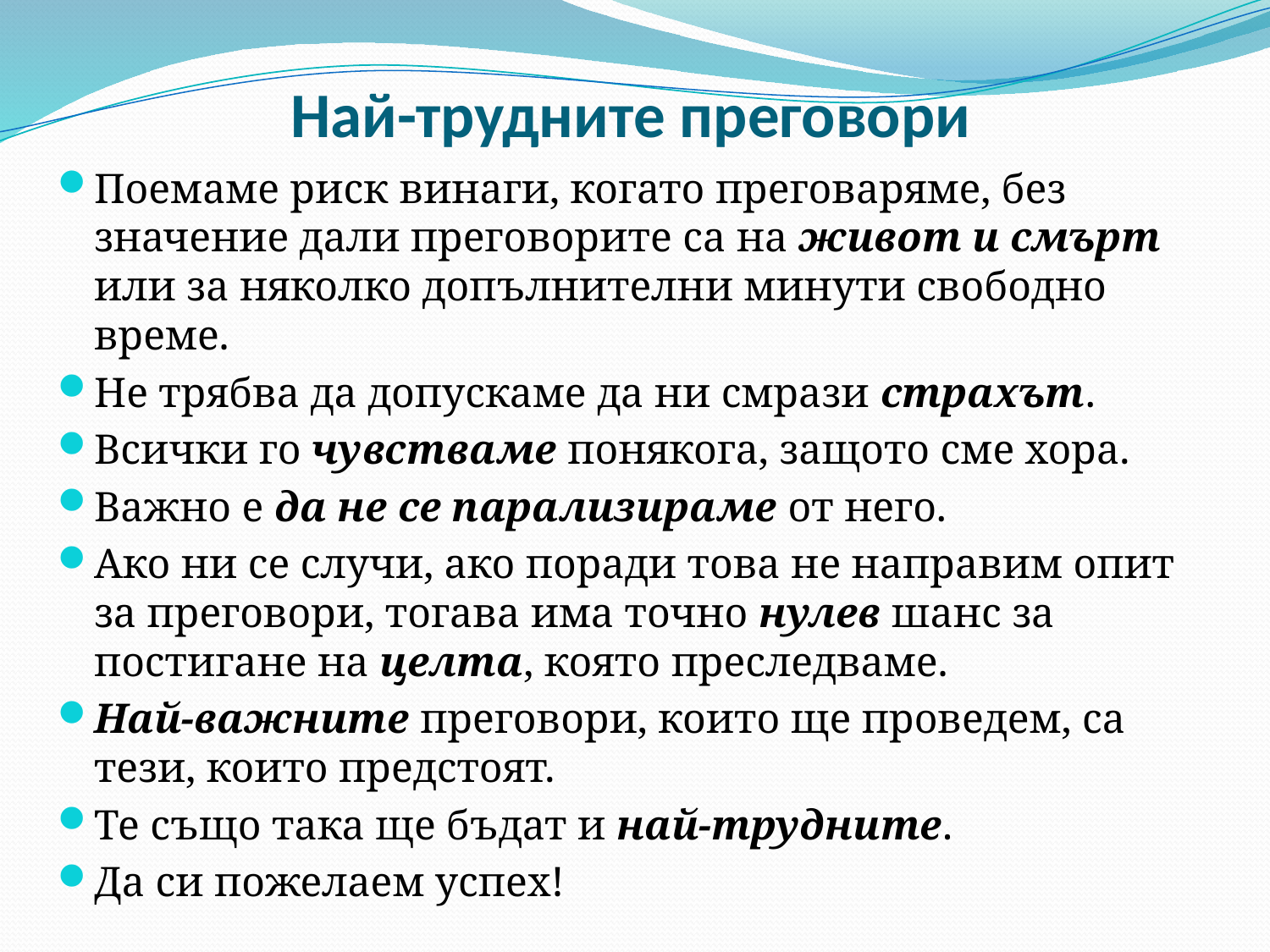

# Най-трудните преговори
Поемаме риск винаги, когато преговаряме, без значение дали преговорите са на живот и смърт или за няколко допълнителни минути свободно време.
Не трябва да допускаме да ни смрази страхът.
Всички го чувстваме понякога, защото сме хора.
Важно е да не се парализираме от него.
Ако ни се случи, ако поради това не направим опит за преговори, тогава има точно нулев шанс за постигане на целта, която преследваме.
Най-важните преговори, които ще проведем, са тези, които предстоят.
Те също така ще бъдат и най-трудните.
Да си пожелаем успех!